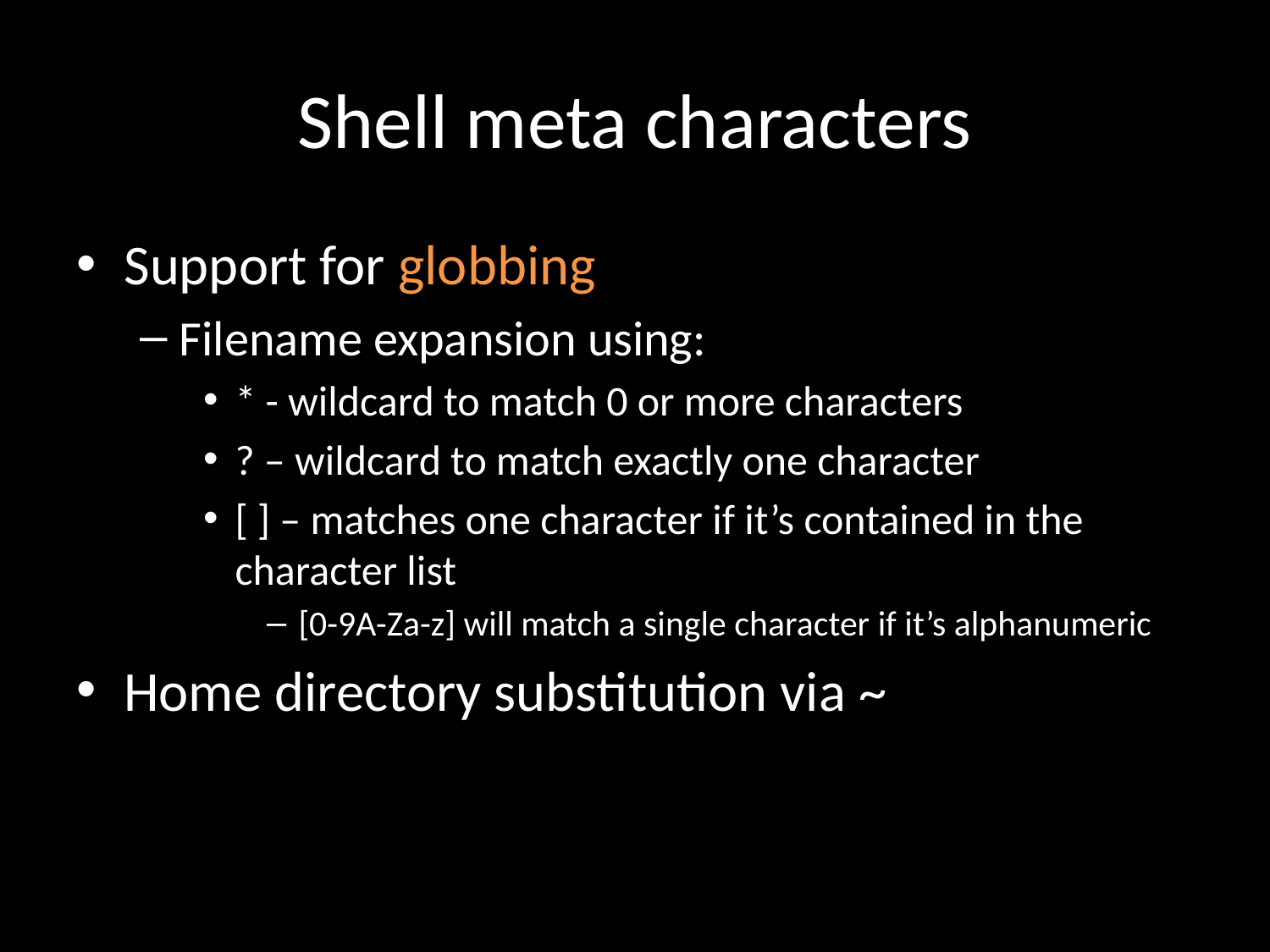

# Shell meta characters
Support for globbing
Filename expansion using:
* - wildcard to match 0 or more characters
? – wildcard to match exactly one character
[ ] – matches one character if it’s contained in the character list
[0-9A-Za-z] will match a single character if it’s alphanumeric
Home directory substitution via ~